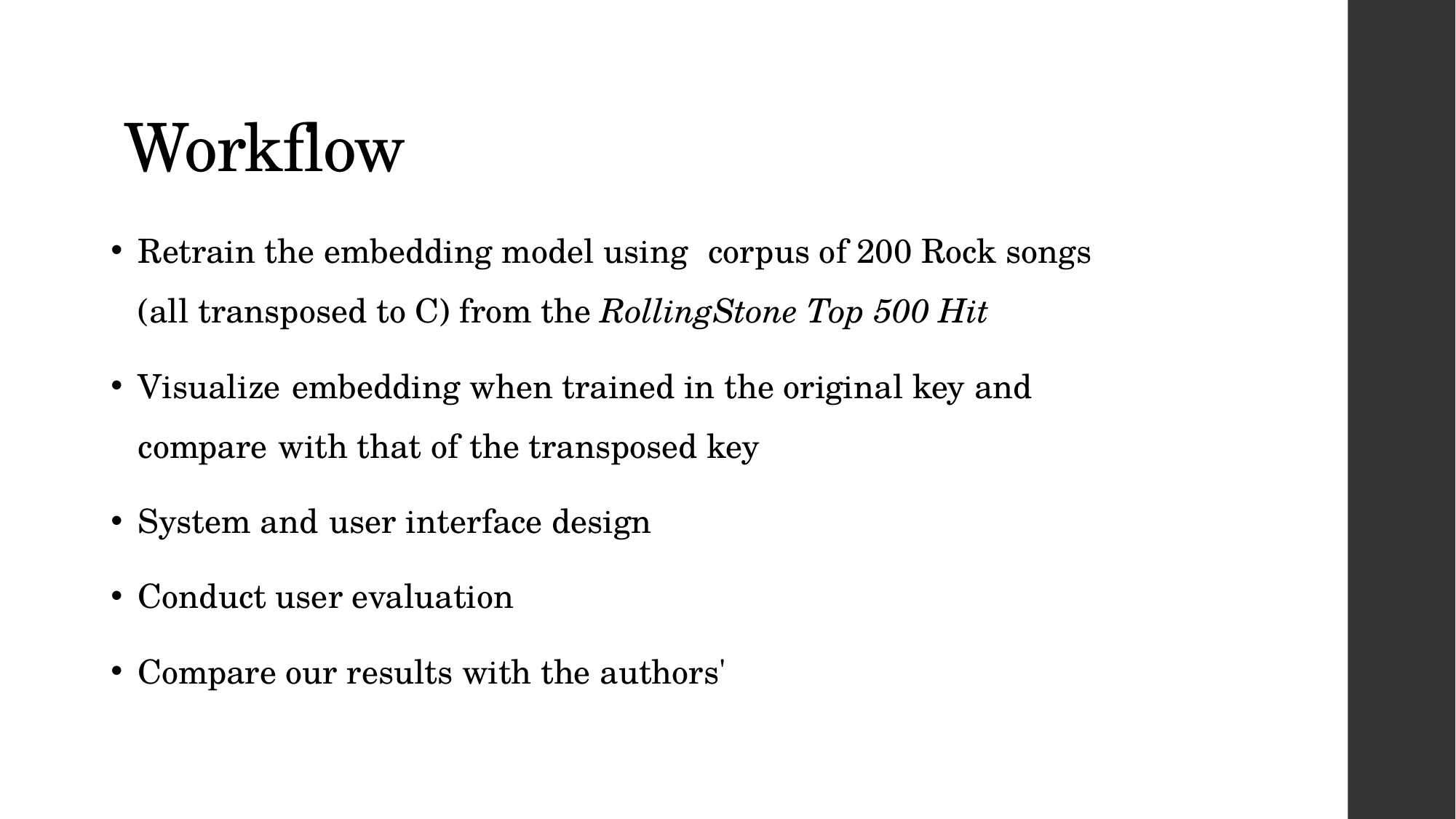

Workflow
Retrain the embedding model using  corpus of 200 Rock songs (all transposed to C) from the RollingStone Top 500 Hit
Visualize embedding when trained in the original key and compare with that of the transposed key
System and user interface design
Conduct user evaluation
Compare our results with the authors'